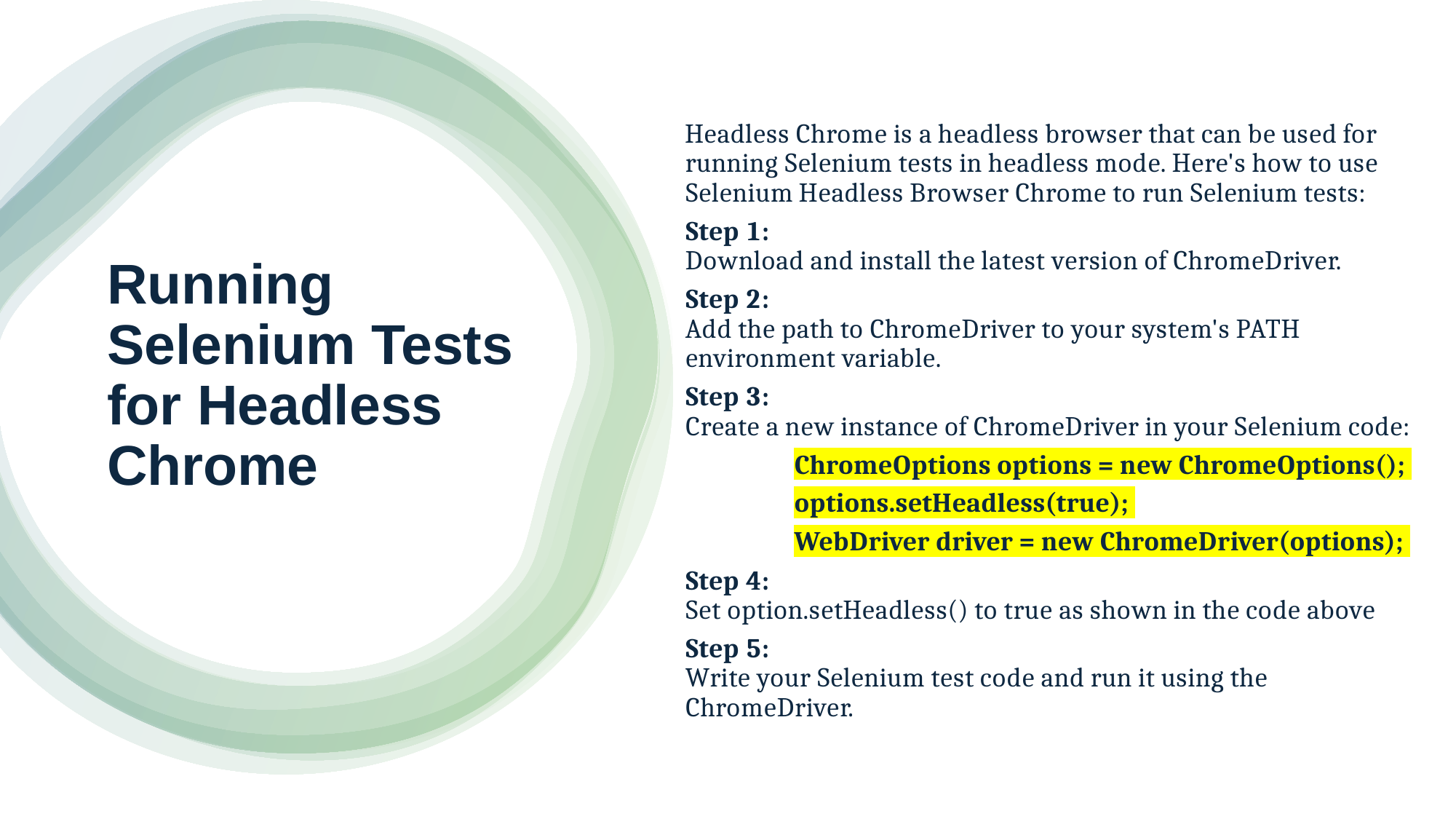

Headless Chrome is a headless browser that can be used for running Selenium tests in headless mode. Here's how to use Selenium Headless Browser Chrome to run Selenium tests:
Step 1:
Download and install the latest version of ChromeDriver.
Step 2:
Add the path to ChromeDriver to your system's PATH environment variable.
Step 3:
Create a new instance of ChromeDriver in your Selenium code:
	ChromeOptions options = new ChromeOptions();
	options.setHeadless(true);
	WebDriver driver = new ChromeDriver(options);
Step 4:
Set option.setHeadless() to true as shown in the code above
Step 5:
Write your Selenium test code and run it using the ChromeDriver.
# Running Selenium Tests for Headless Chrome